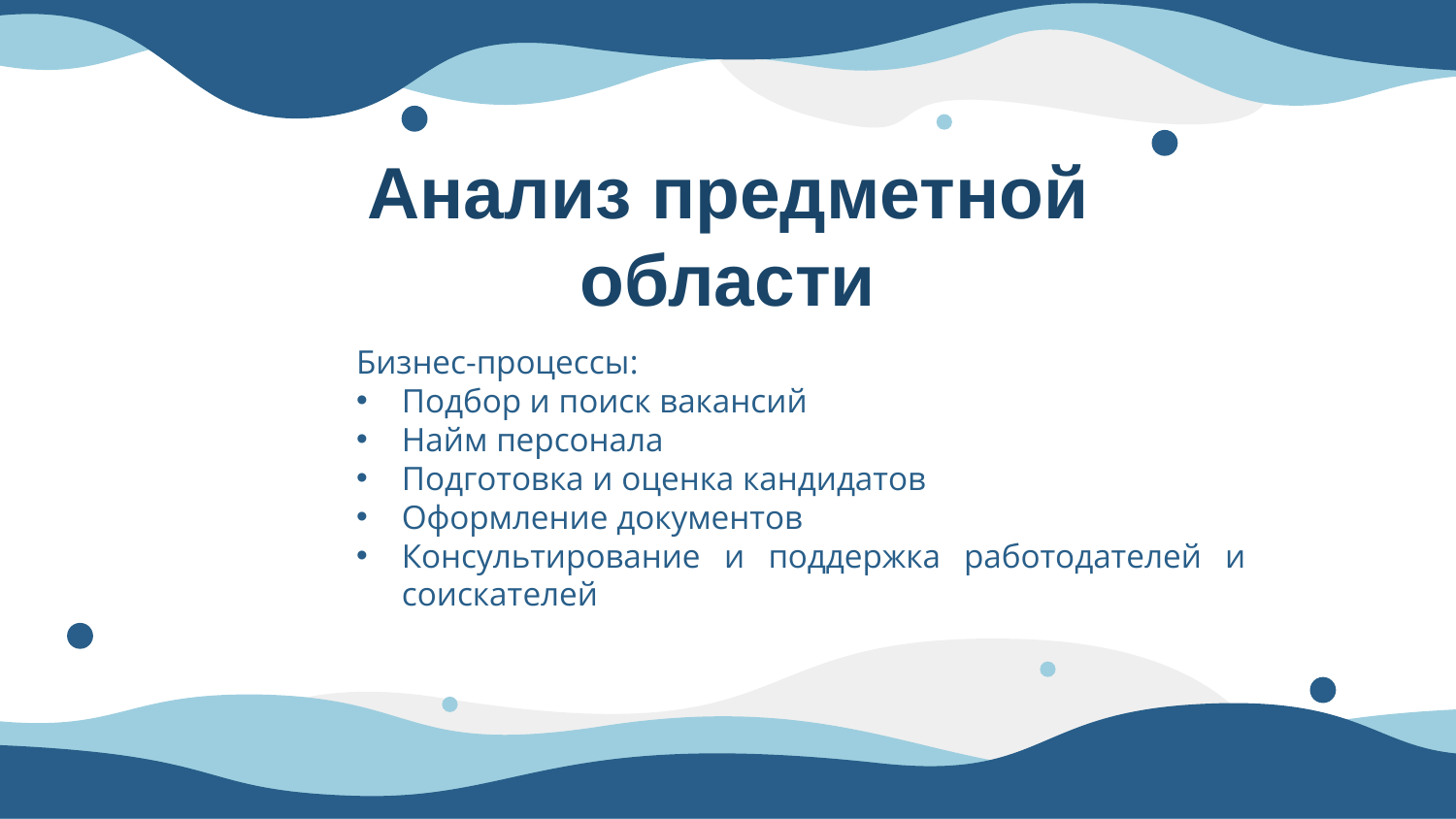

# Анализ предметной области
Бизнес-процессы:
Подбор и поиск вакансий
Найм персонала
Подготовка и оценка кандидатов
Оформление документов
Консультирование и поддержка работодателей и соискателей